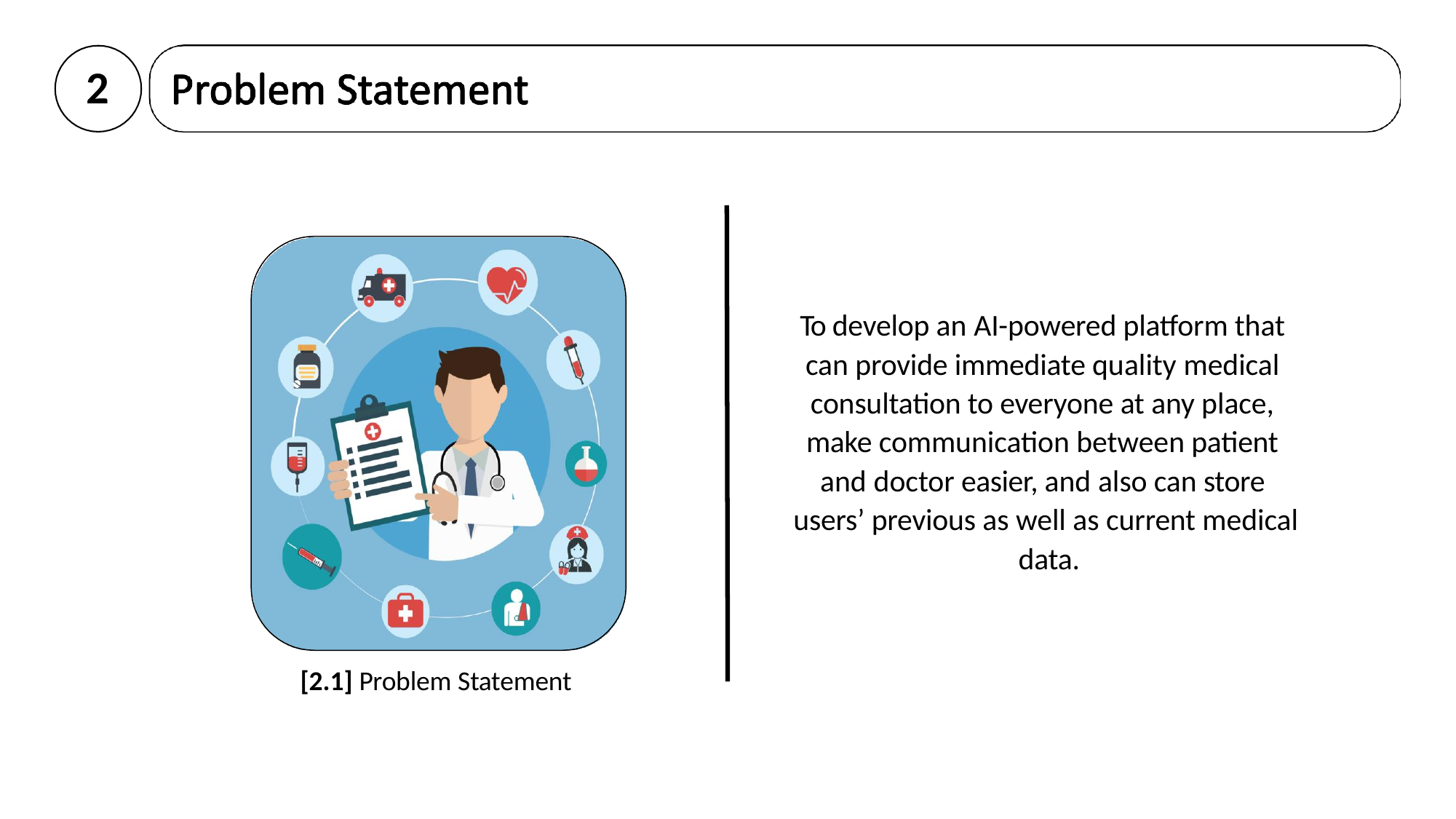

2

To develop an AI-powered platform that  can provide immediate quality medical  consultation to everyone at any place,  make communication between patient  and doctor easier, and also can store  users’ previous as well as current medical  data.
[2.1] Problem Statement